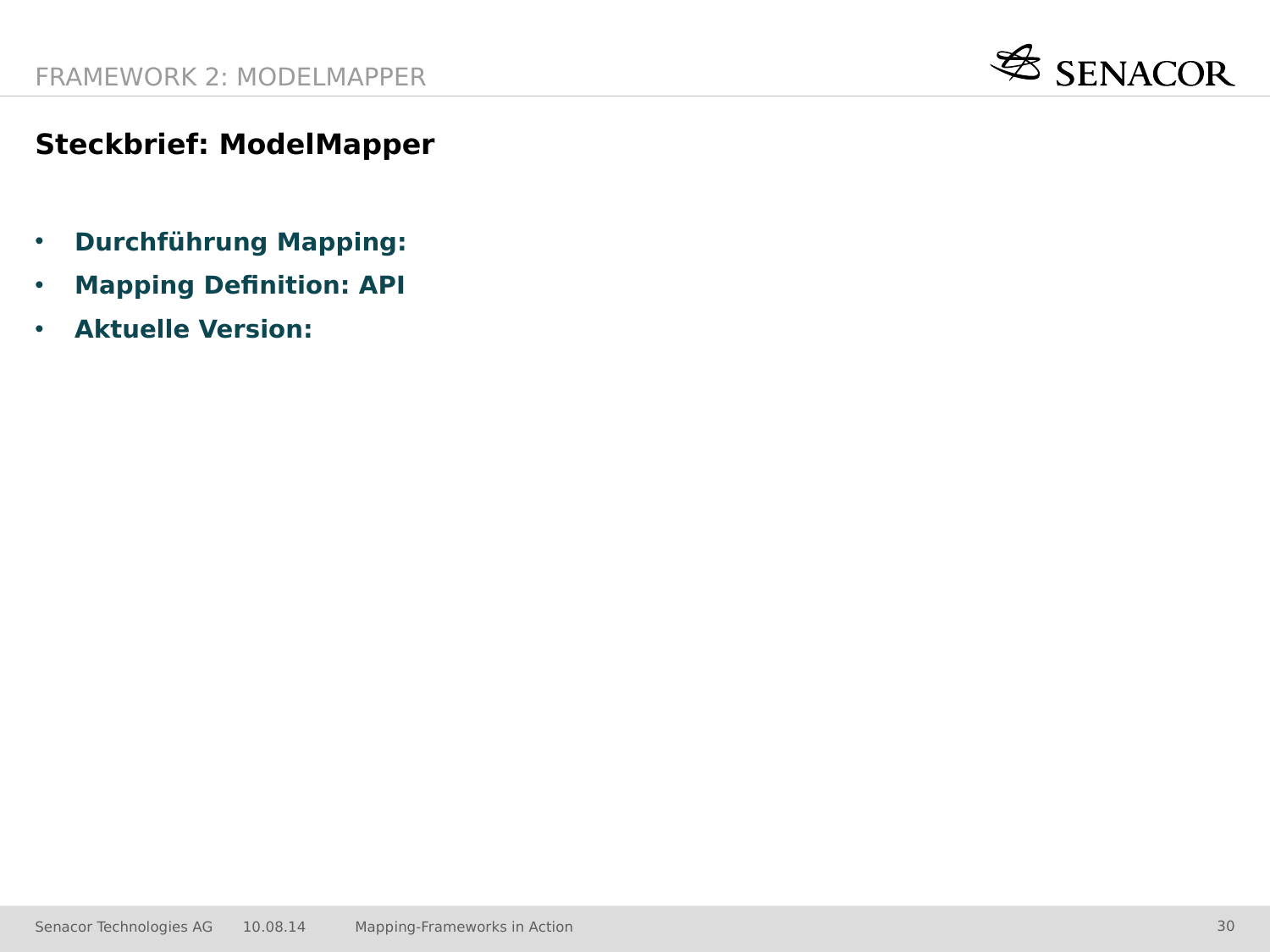

Framework 2: ModelMapper
# Steckbrief: ModelMapper
Durchführung Mapping:
Mapping Definition: API
Aktuelle Version:
10.08.14
Mapping-Frameworks in Action
30